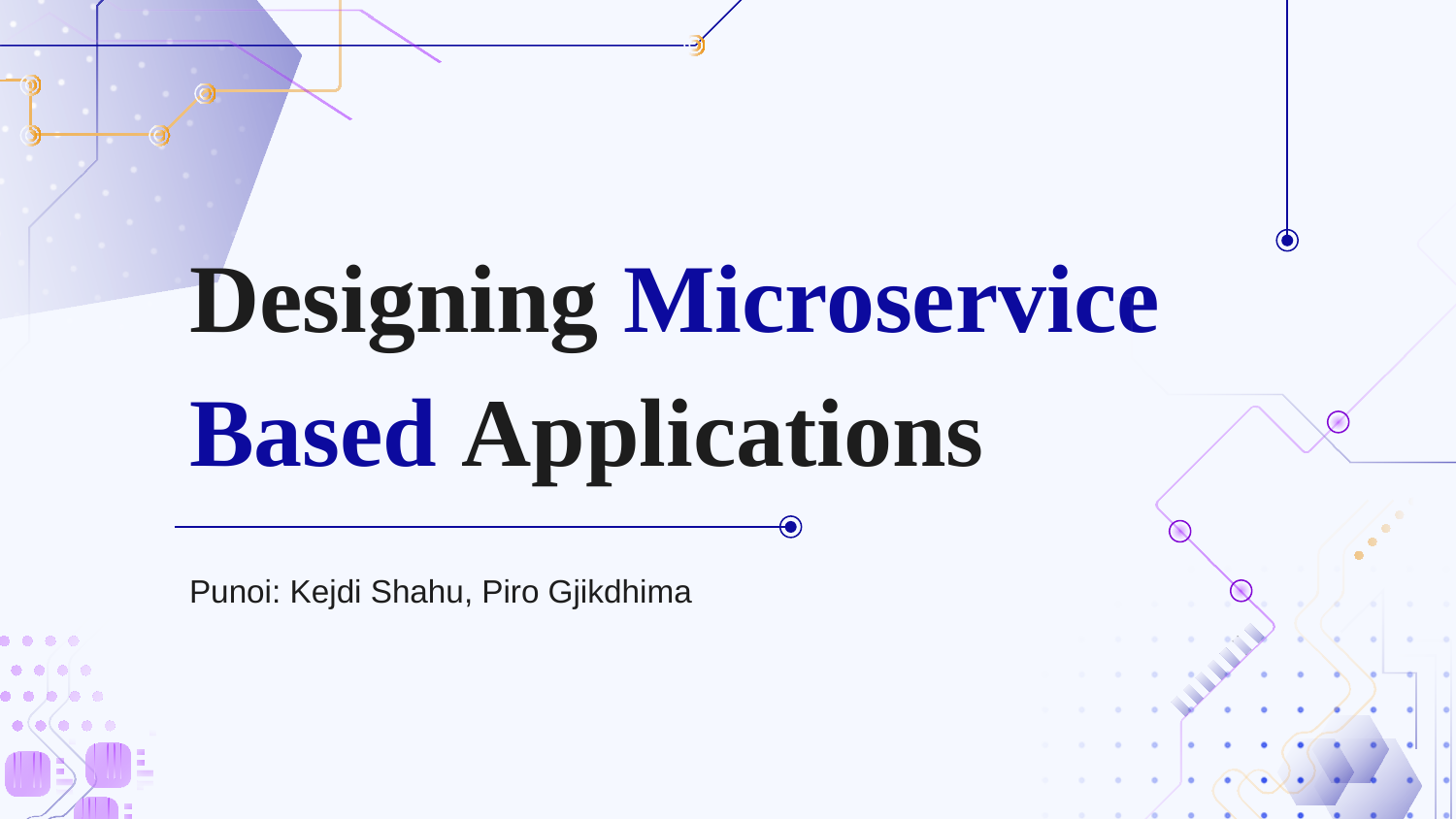

# Designing Microservice Based Applications

Punoi: Kejdi Shahu, Piro Gjikdhima